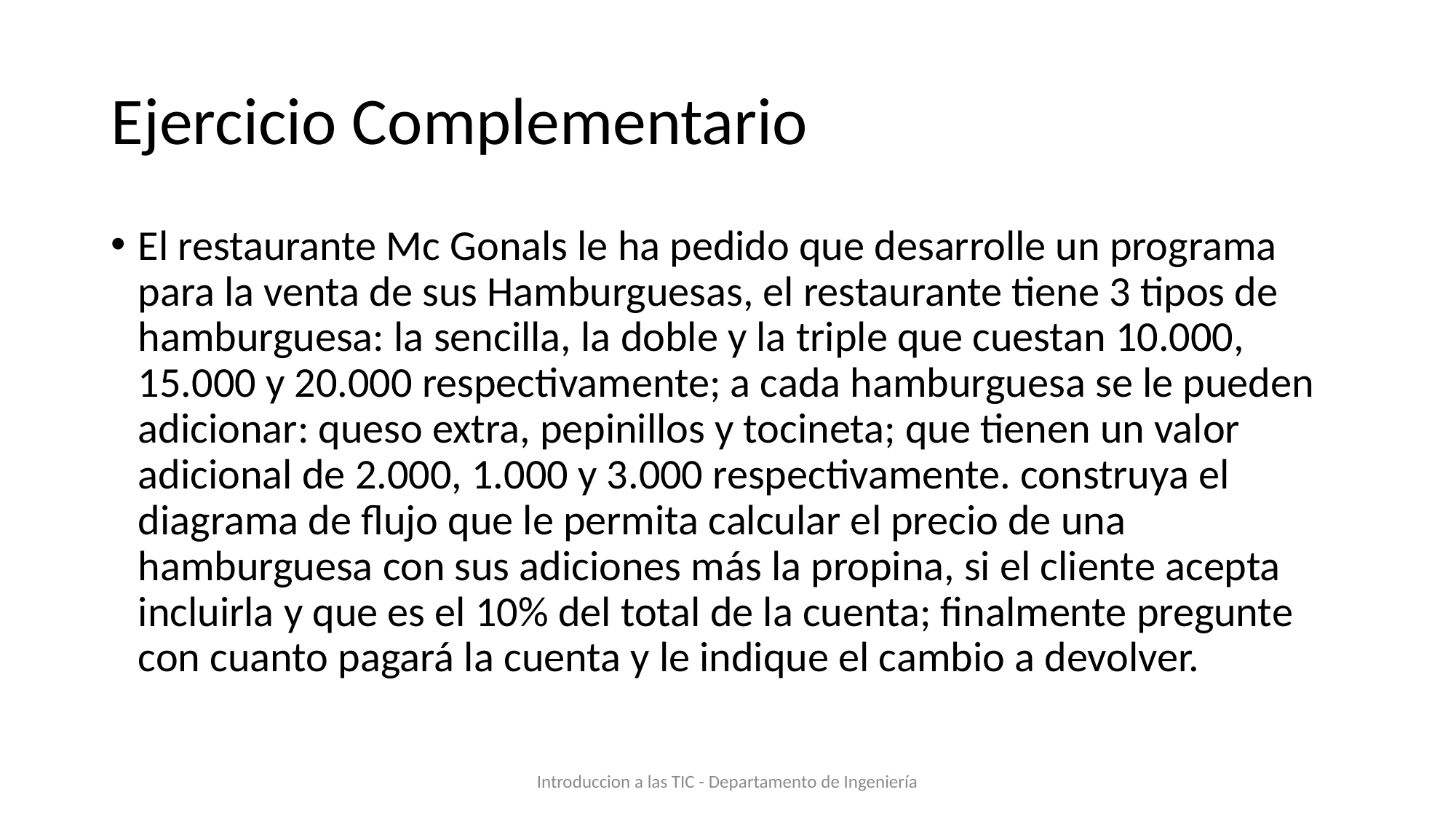

# Ejercicio Complementario
El restaurante Mc Gonals le ha pedido que desarrolle un programa para la venta de sus Hamburguesas, el restaurante tiene 3 tipos de hamburguesa: la sencilla, la doble y la triple que cuestan 10.000, 15.000 y 20.000 respectivamente; a cada hamburguesa se le pueden adicionar: queso extra, pepinillos y tocineta; que tienen un valor adicional de 2.000, 1.000 y 3.000 respectivamente. construya el diagrama de flujo que le permita calcular el precio de una hamburguesa con sus adiciones más la propina, si el cliente acepta incluirla y que es el 10% del total de la cuenta; finalmente pregunte con cuanto pagará la cuenta y le indique el cambio a devolver.
Introduccion a las TIC - Departamento de Ingeniería